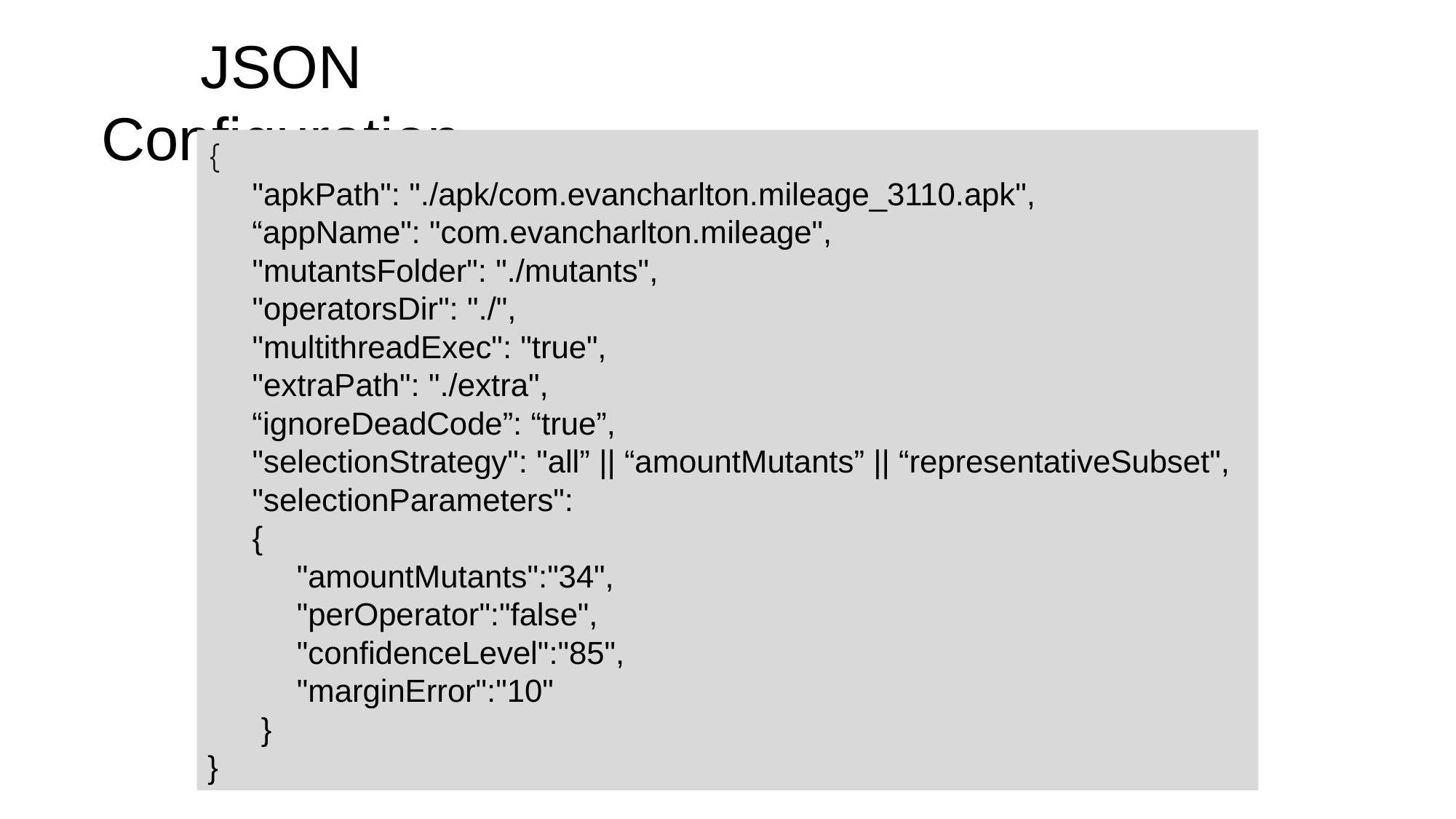

JSON Configuration File:
{
     "apkPath": "./apk/com.evancharlton.mileage_3110.apk",
     “appName": "com.evancharlton.mileage",
     "mutantsFolder": "./mutants",
     "operatorsDir": "./",
     "multithreadExec": "true",
     "extraPath": "./extra",
     “ignoreDeadCode”: “true”,
     "selectionStrategy": "all” || “amountMutants” || “representativeSubset",
     "selectionParameters":
     {
          "amountMutants":"34",
          "perOperator":"false",
          "confidenceLevel":"85",
          "marginError":"10"
      }
}